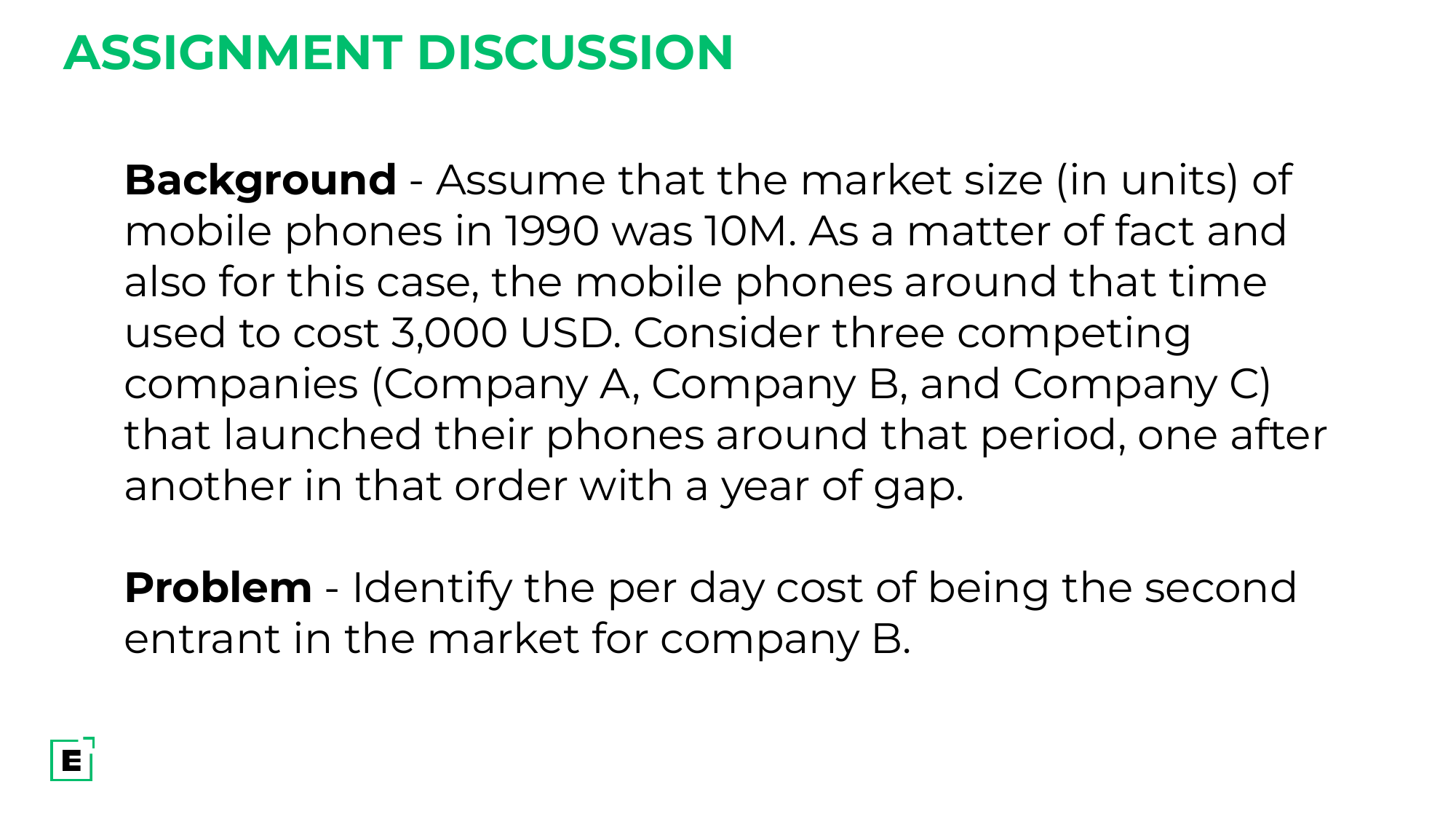

ASSIGNMENT DISCUSSION
Background - Assume that the market size (in units) of mobile phones in 1990 was 10M. As a matter of fact and also for this case, the mobile phones around that time used to cost 3,000 USD. Consider three competing companies (Company A, Company B, and Company C) that launched their phones around that period, one after another in that order with a year of gap.

Problem - Identify the per day cost of being the second entrant in the market for company B.